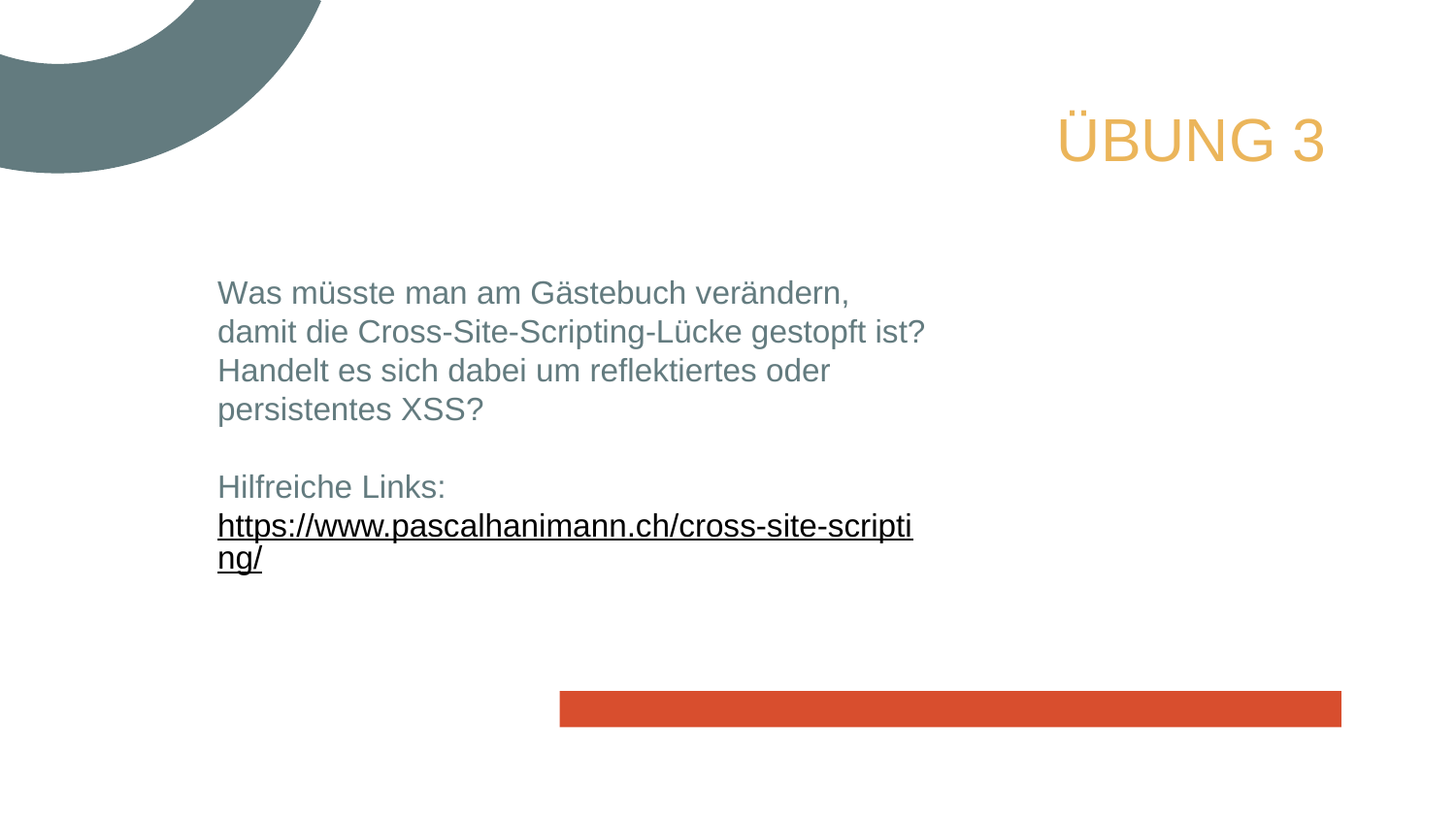

# ÜBUNG 3
Was müsste man am Gästebuch verändern, damit die Cross-Site-Scripting-Lücke gestopft ist? Handelt es sich dabei um reflektiertes oder persistentes XSS?

Hilfreiche Links:
https://www.pascalhanimann.ch/cross-site-scripting/